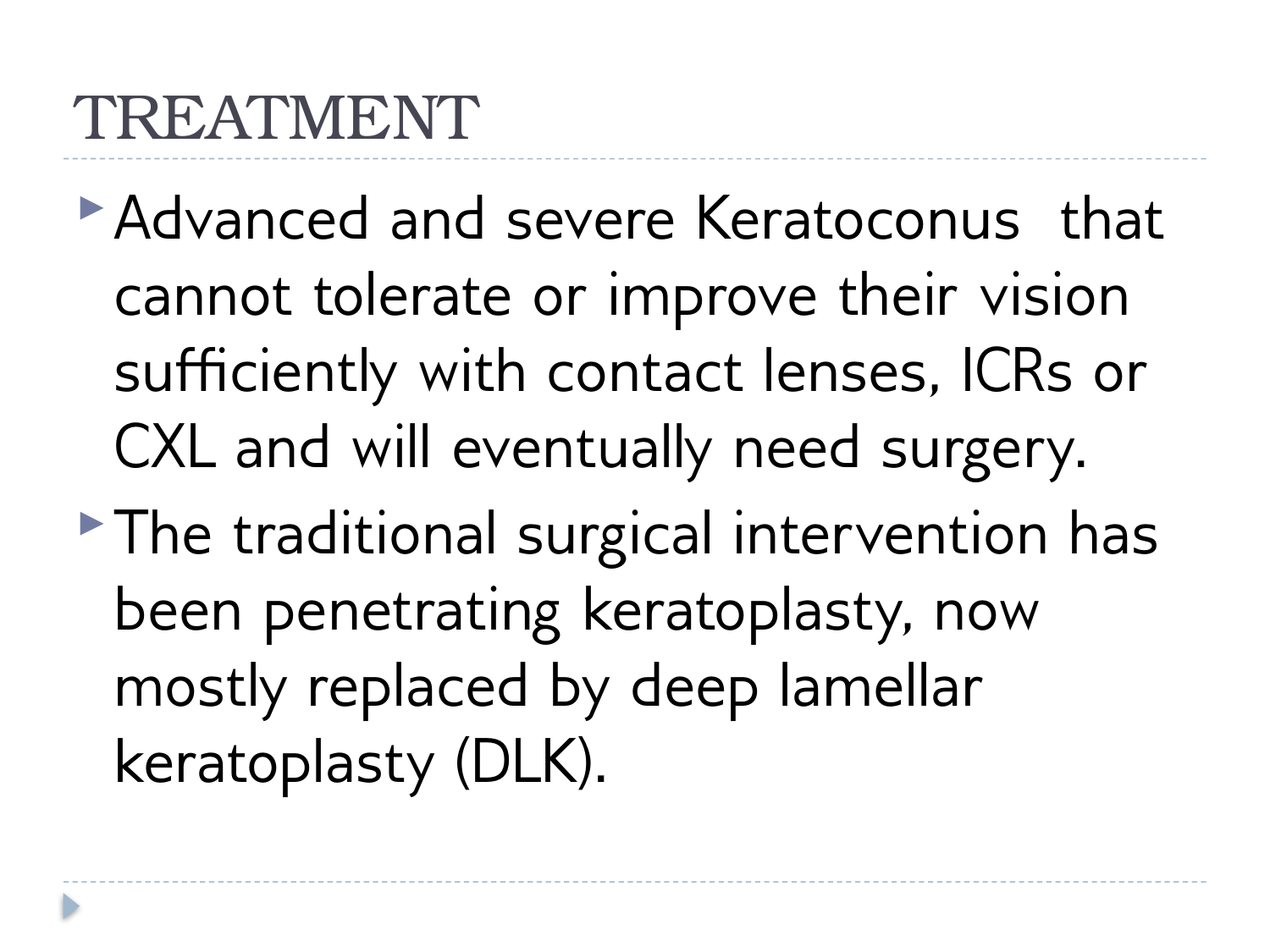

# TREATMENT
Advanced and severe Keratoconus  that cannot tolerate or improve their vision sufficiently with contact lenses, ICRs or CXL and will eventually need surgery.
The traditional surgical intervention has been penetrating keratoplasty, now mostly replaced by deep lamellar keratoplasty (DLK).